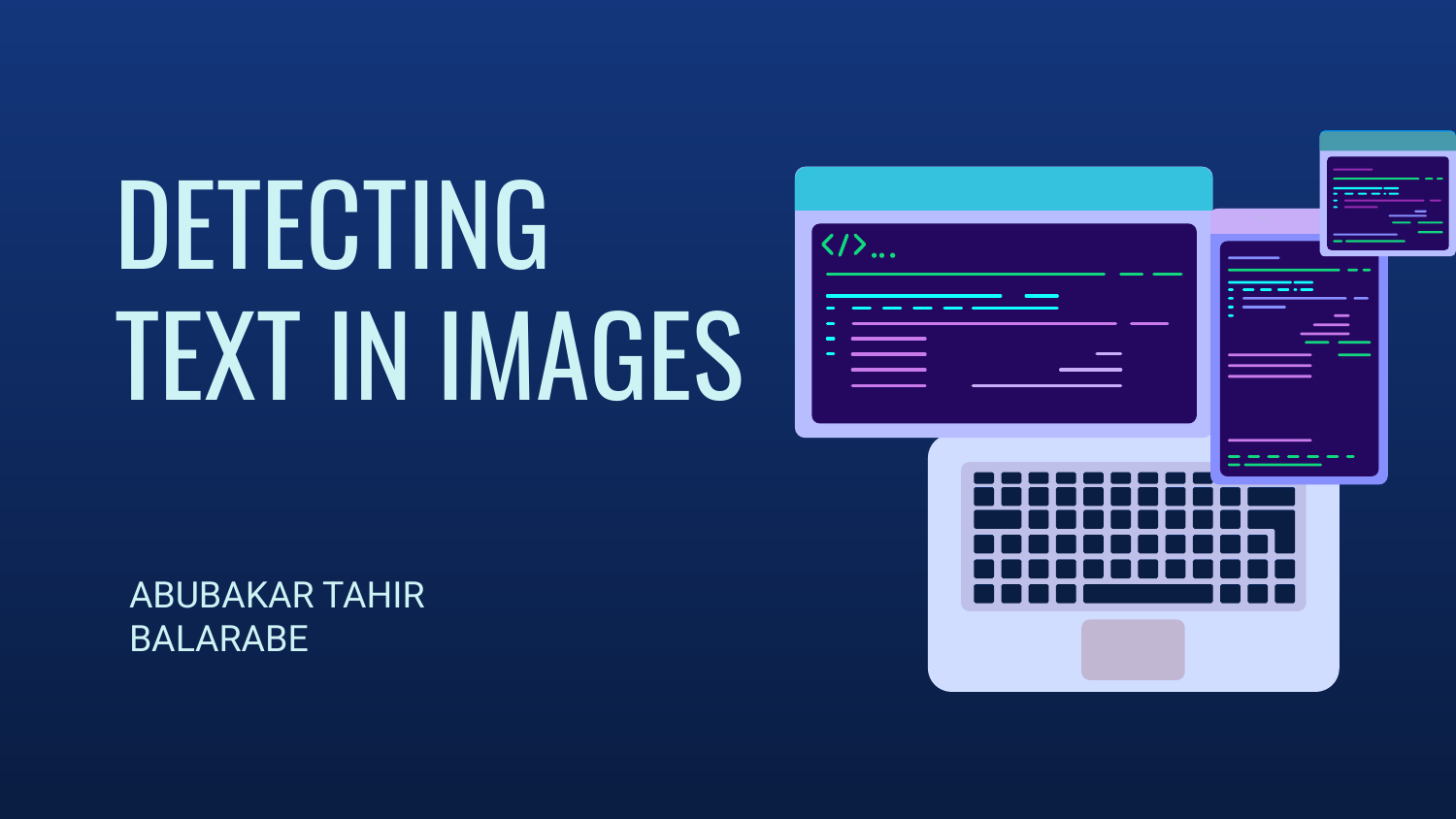

# DETECTING TEXT IN IMAGES

ABUBAKAR TAHIR BALARABE